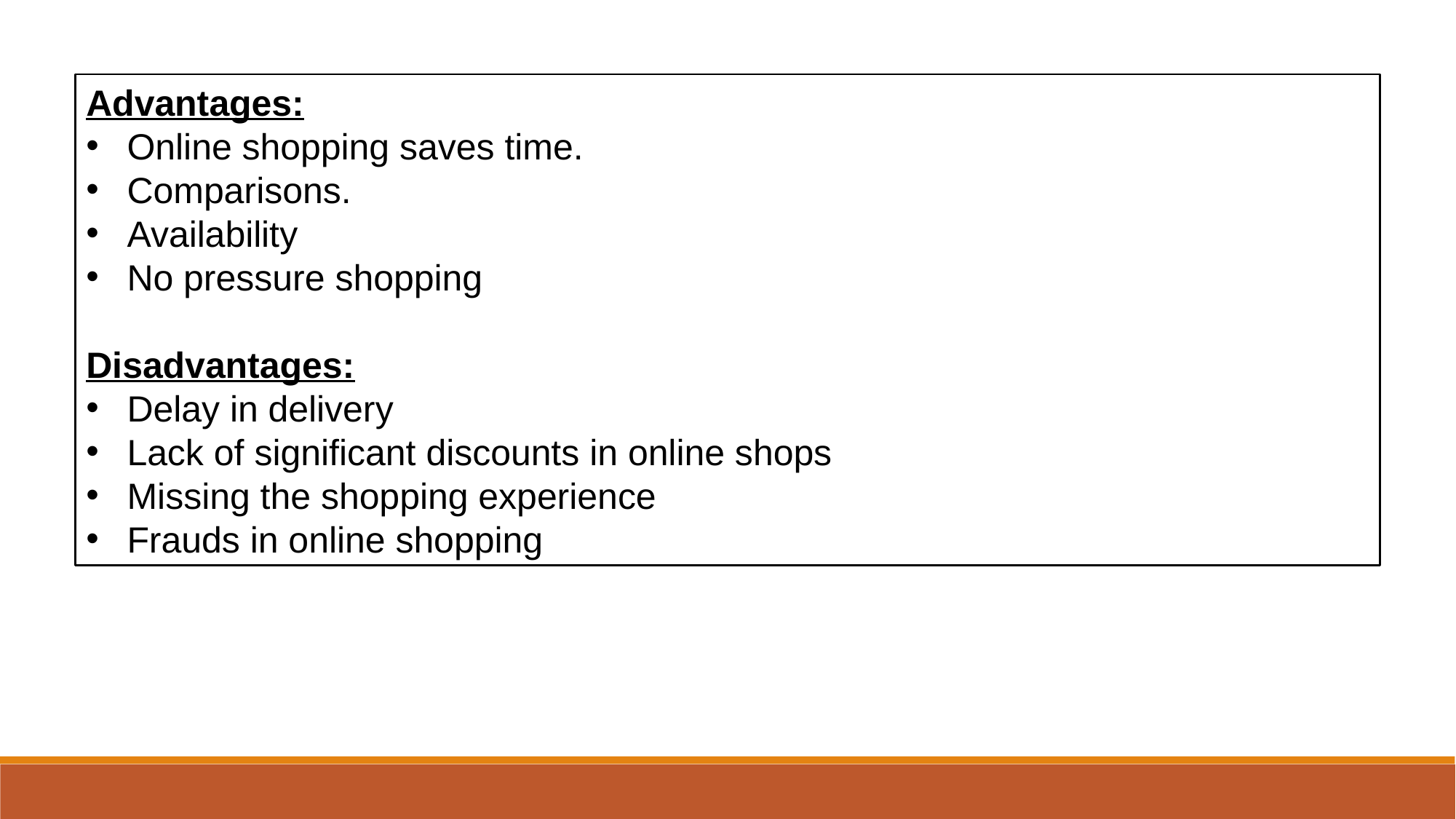

Advantages:
Online shopping saves time.
Comparisons.
Availability
No pressure shopping

Disadvantages:
Delay in delivery
Lack of significant discounts in online shops
Missing the shopping experience
Frauds in online shopping